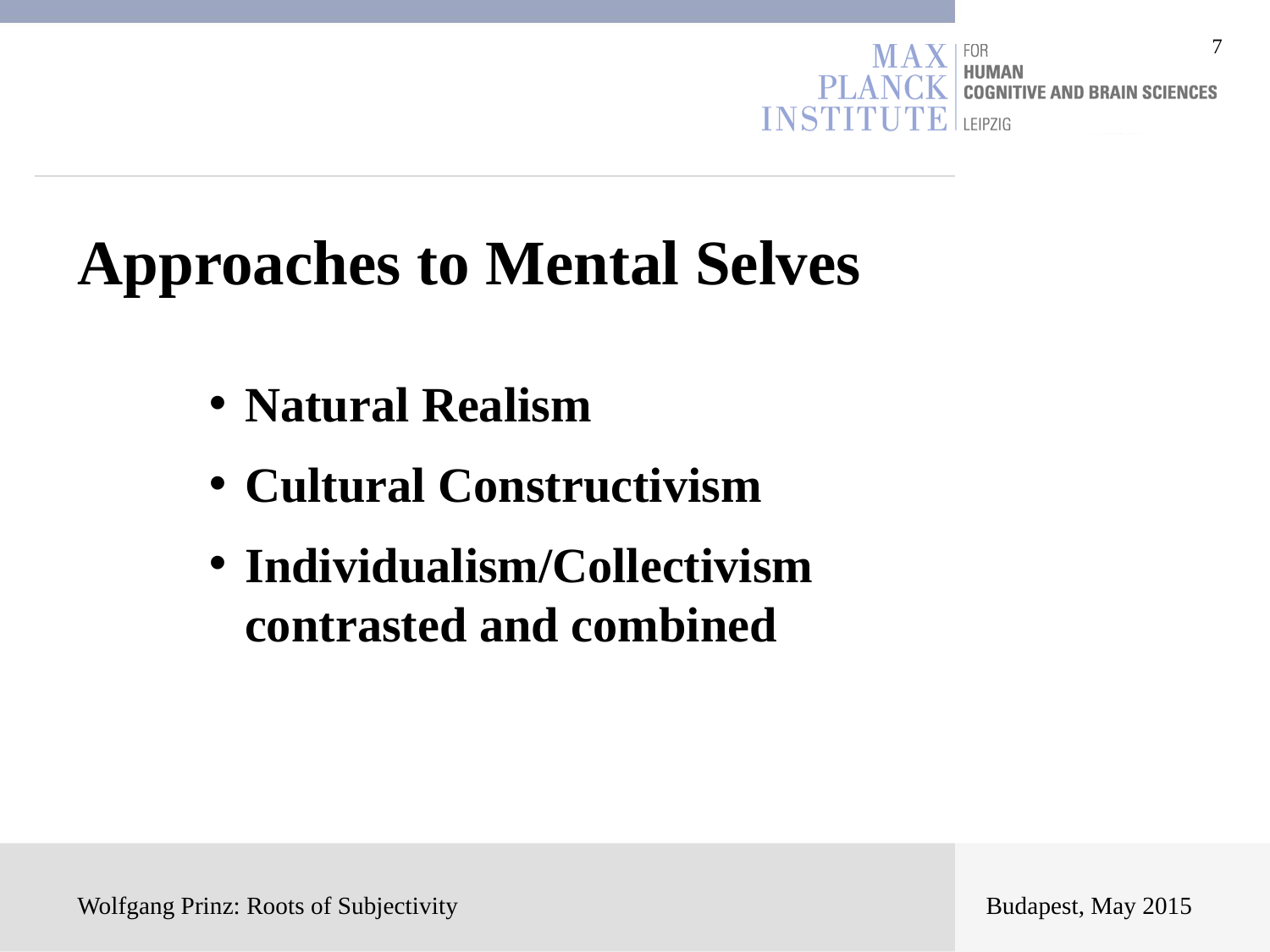

Approaches to Mental Selves
Natural Realism
Cultural Constructivism
Individualism/Collectivism
contrasted and combined